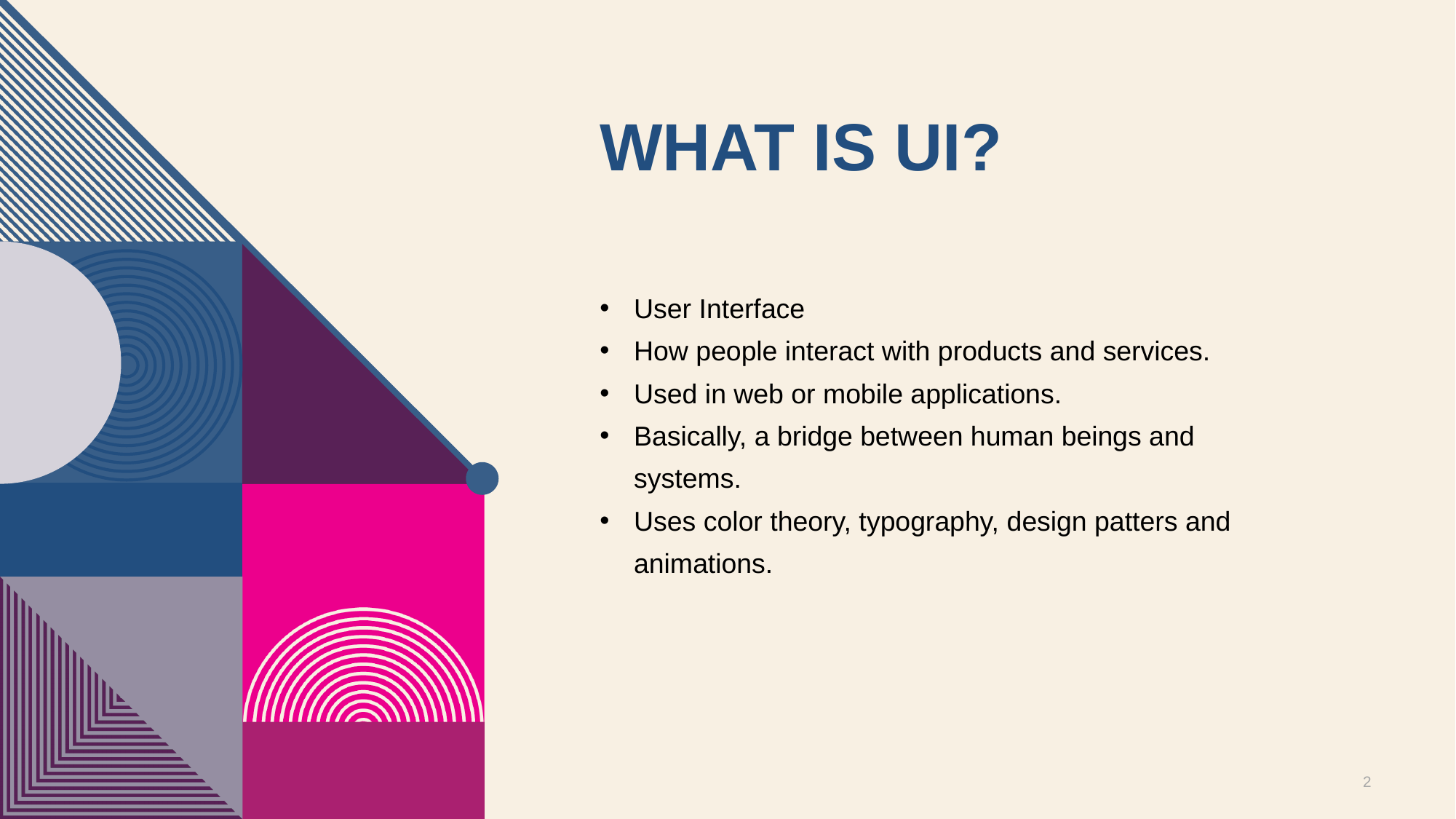

# WHAT IS UI?
User Interface
How people interact with products and services.
Used in web or mobile applications.
Basically, a bridge between human beings and systems.
Uses color theory, typography, design patters and animations.

2